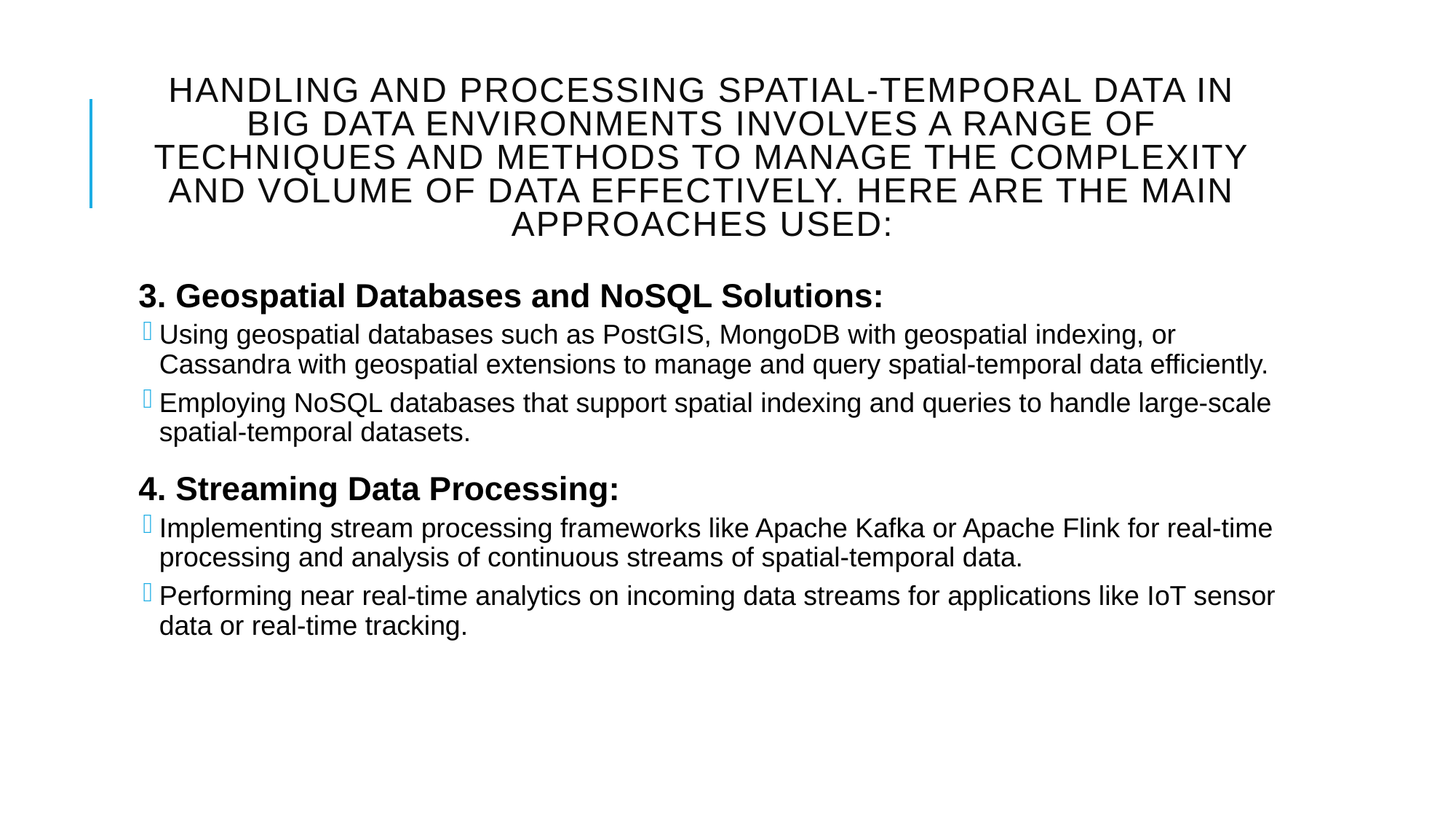

# Handling and processing spatial-temporal data in Big Data environments involves a range of techniques and methods to manage the complexity and volume of data effectively. Here are the main approaches used:
3. Geospatial Databases and NoSQL Solutions:
Using geospatial databases such as PostGIS, MongoDB with geospatial indexing, or Cassandra with geospatial extensions to manage and query spatial-temporal data efficiently.
Employing NoSQL databases that support spatial indexing and queries to handle large-scale spatial-temporal datasets.
4. Streaming Data Processing:
Implementing stream processing frameworks like Apache Kafka or Apache Flink for real-time processing and analysis of continuous streams of spatial-temporal data.
Performing near real-time analytics on incoming data streams for applications like IoT sensor data or real-time tracking.